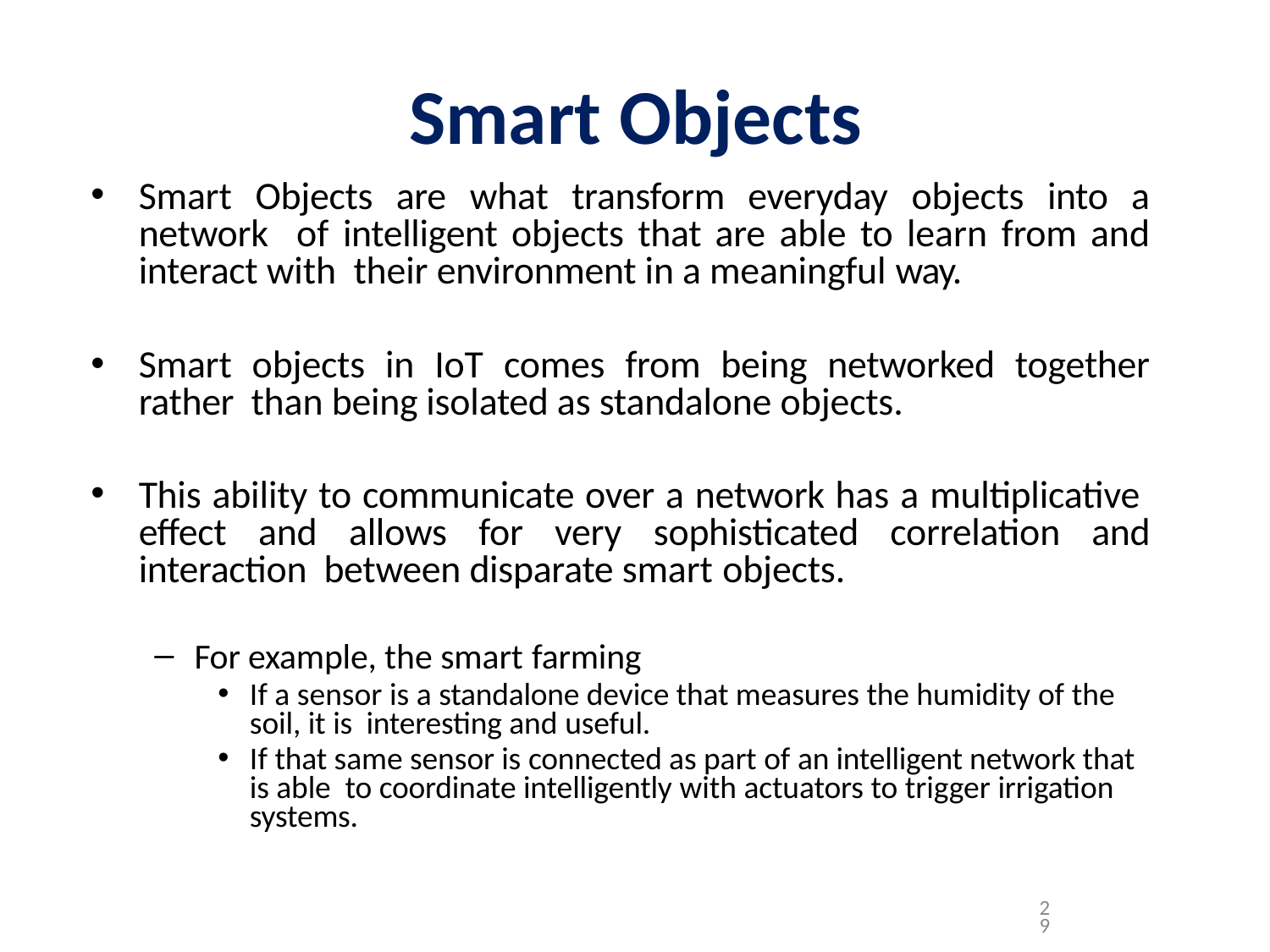

# Smart Objects
Smart Objects are what transform everyday objects into a network  of intelligent objects that are able to learn from and interact with  their environment in a meaningful way.

Smart objects in IoT comes from being networked together rather  than being isolated as standalone objects.

This ability to communicate over a network has a multiplicative  effect and allows for very sophisticated correlation and interaction  between disparate smart objects.

For example, the smart farming
If a sensor is a standalone device that measures the humidity of the soil, it is  interesting and useful.
If that same sensor is connected as part of an intelligent network that is able  to coordinate intelligently with actuators to trigger irrigation systems.
29